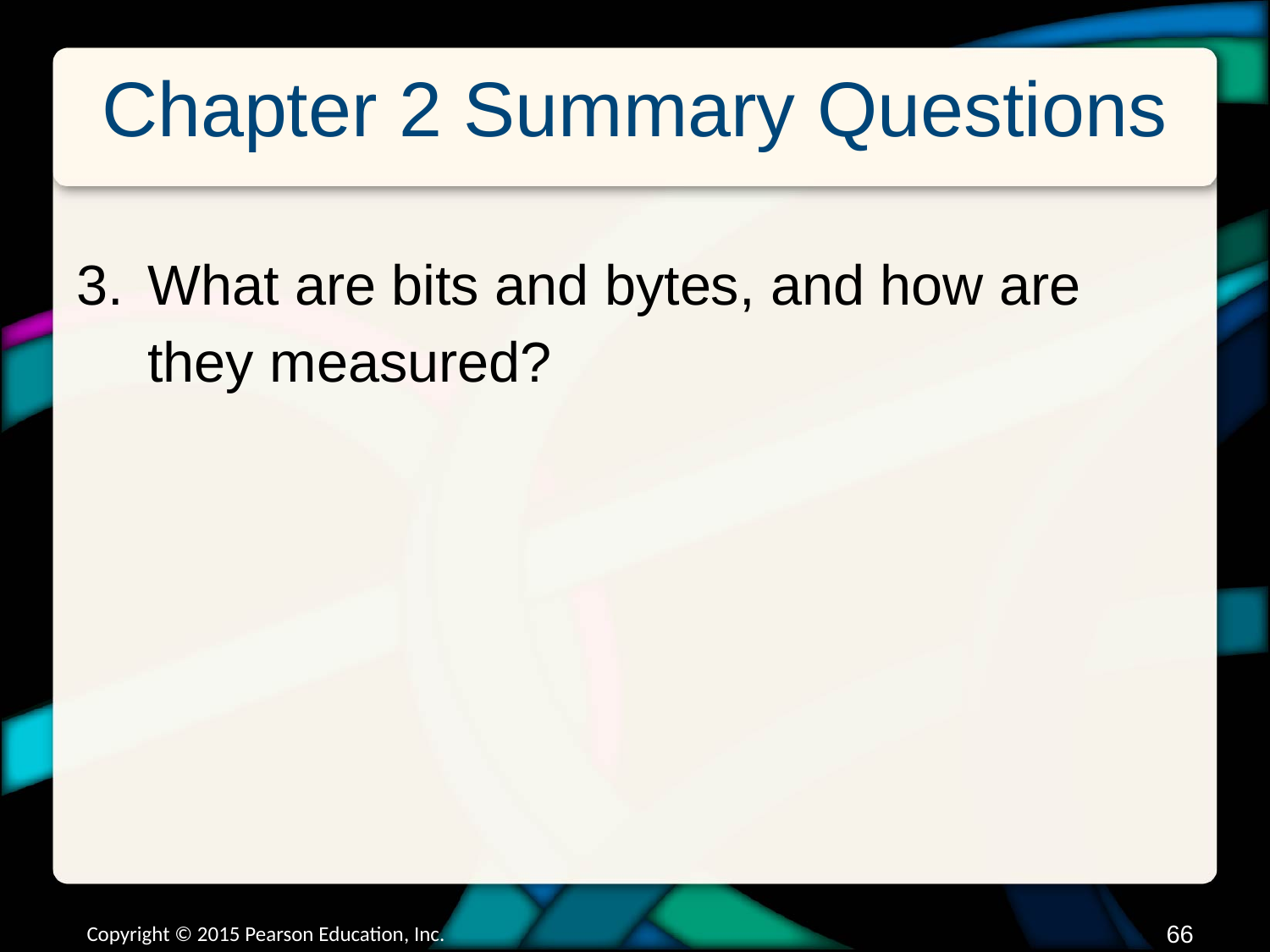

# Chapter 2 Summary Questions
What are bits and bytes, and how are they measured?
Copyright © 2015 Pearson Education, Inc.
66